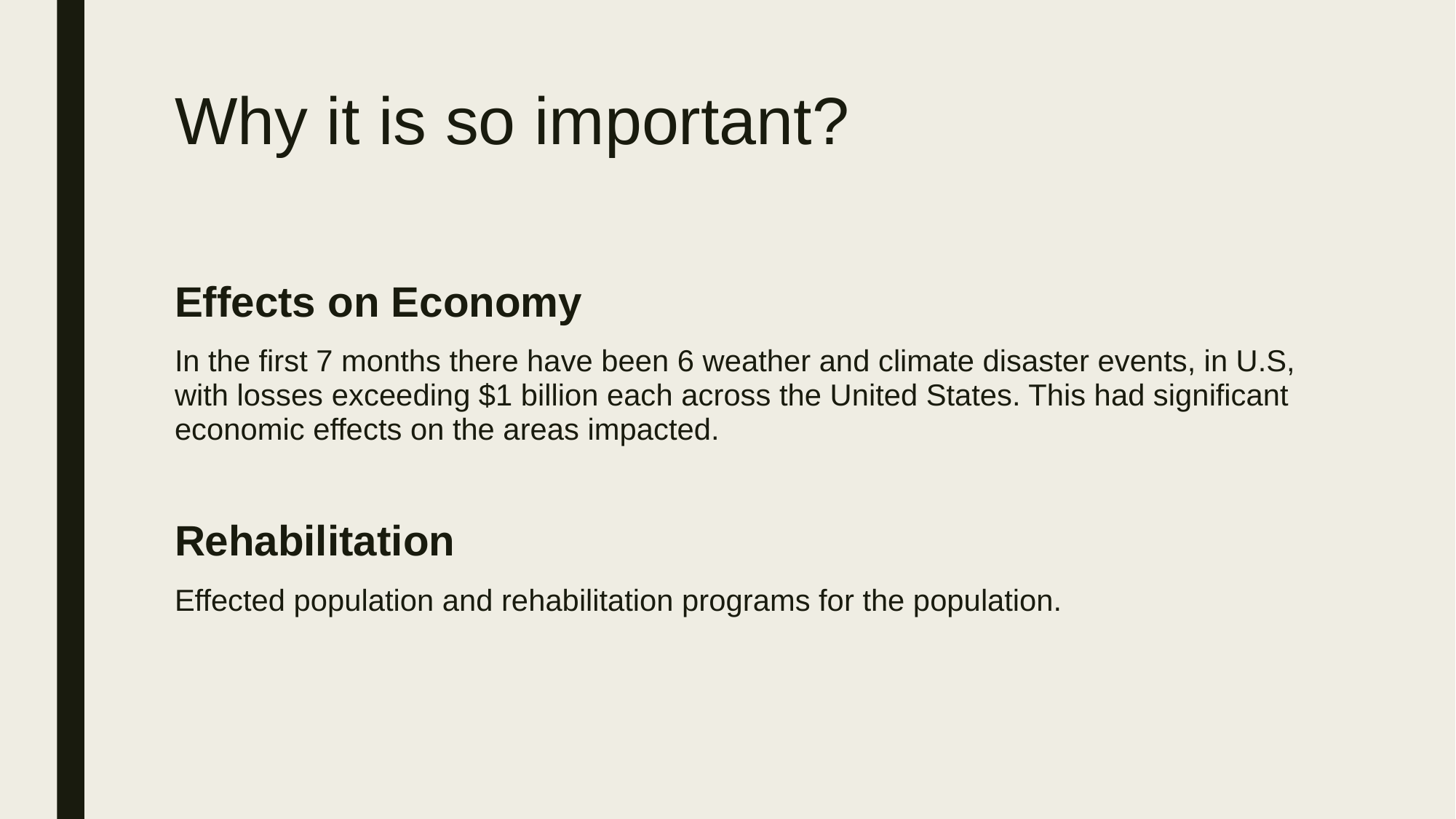

# Why it is so important?
Effects on Economy
In the first 7 months there have been 6 weather and climate disaster events, in U.S, with losses exceeding $1 billion each across the United States. This had significant economic effects on the areas impacted.

Rehabilitation
Effected population and rehabilitation programs for the population.